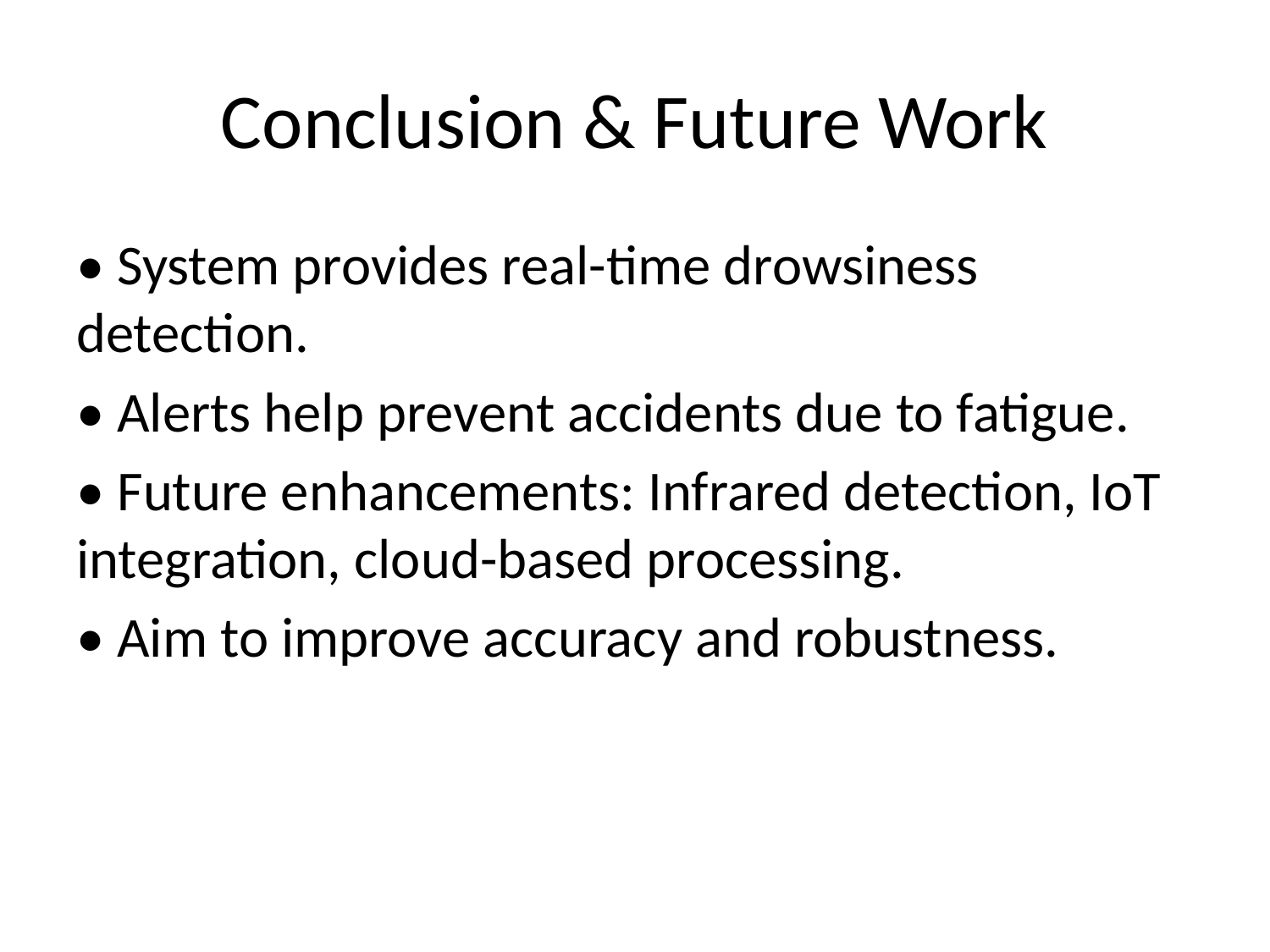

# Conclusion & Future Work
• System provides real-time drowsiness detection.
• Alerts help prevent accidents due to fatigue.
• Future enhancements: Infrared detection, IoT integration, cloud-based processing.
• Aim to improve accuracy and robustness.